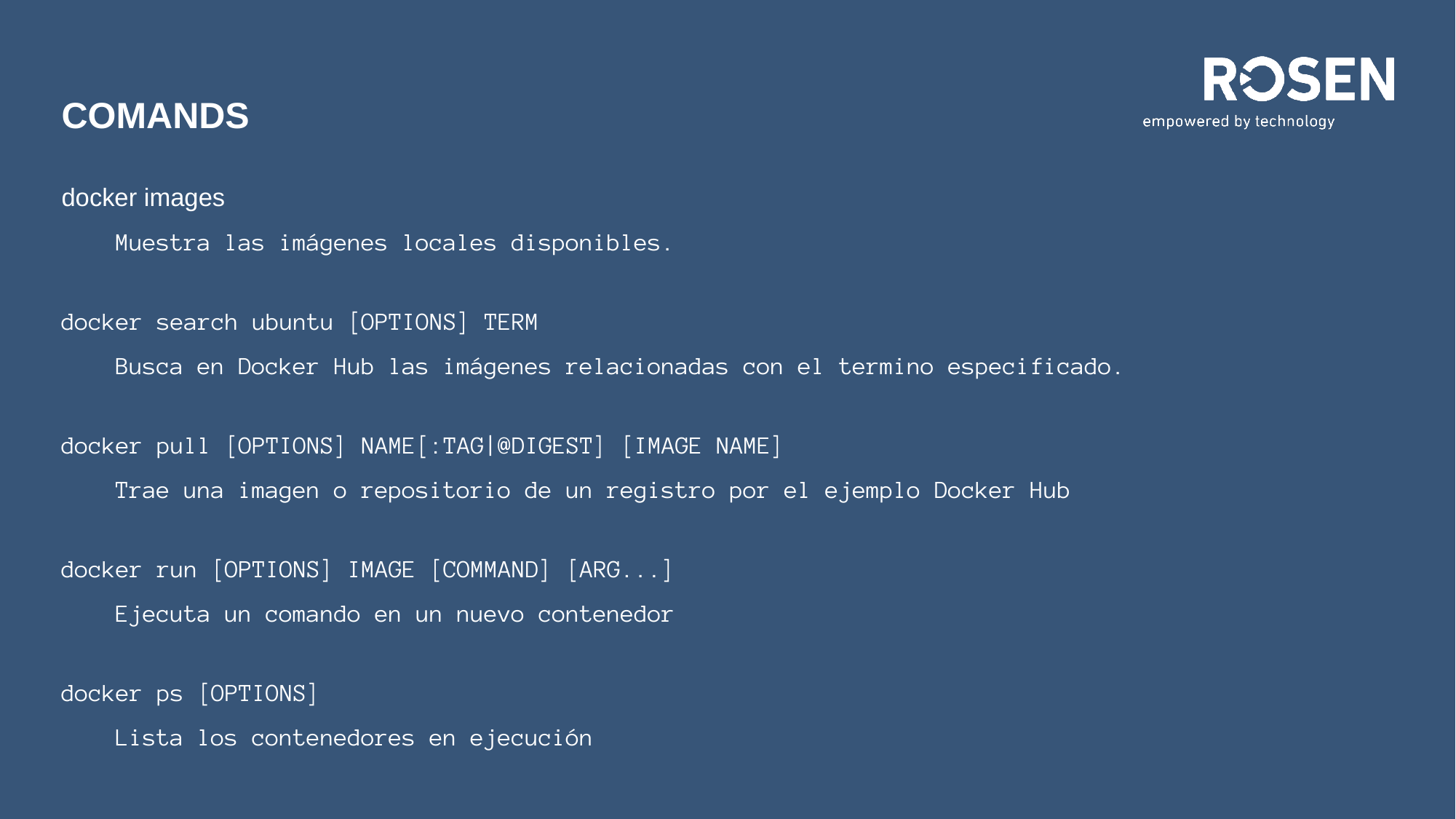

# Comands
docker images
Muestra las imágenes locales disponibles.

docker search ubuntu [OPTIONS] TERM
Busca en Docker Hub las imágenes relacionadas con el termino especificado.

docker pull [OPTIONS] NAME[:TAG|@DIGEST] [IMAGE NAME]
Trae una imagen o repositorio de un registro por el ejemplo Docker Hub

docker run [OPTIONS] IMAGE [COMMAND] [ARG...]
Ejecuta un comando en un nuevo contenedor

docker ps [OPTIONS]
Lista los contenedores en ejecución